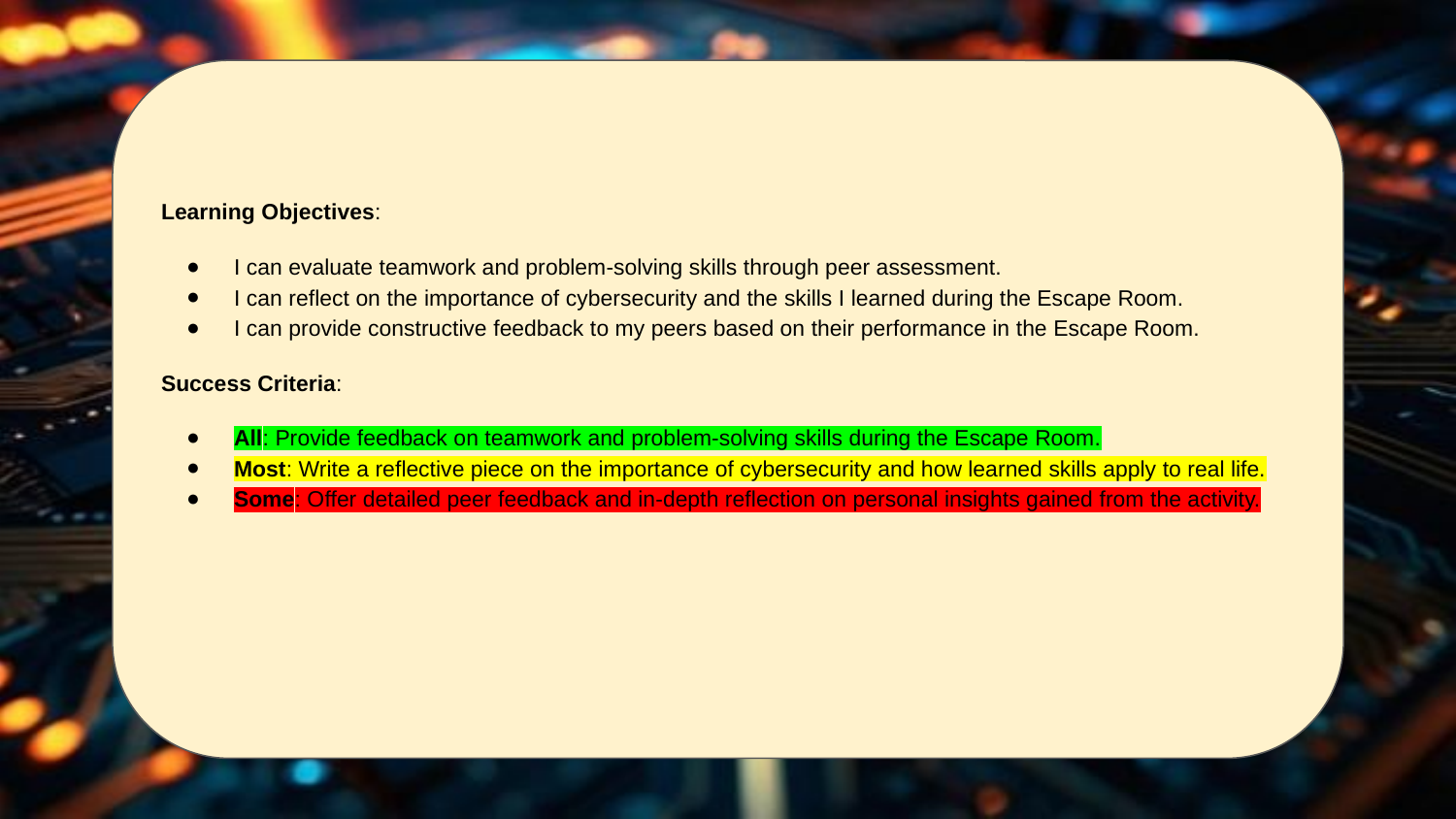

Learning Objectives:
I can evaluate teamwork and problem-solving skills through peer assessment.
I can reflect on the importance of cybersecurity and the skills I learned during the Escape Room.
I can provide constructive feedback to my peers based on their performance in the Escape Room.
Success Criteria:
All: Provide feedback on teamwork and problem-solving skills during the Escape Room.
Most: Write a reflective piece on the importance of cybersecurity and how learned skills apply to real life.
Some: Offer detailed peer feedback and in-depth reflection on personal insights gained from the activity.